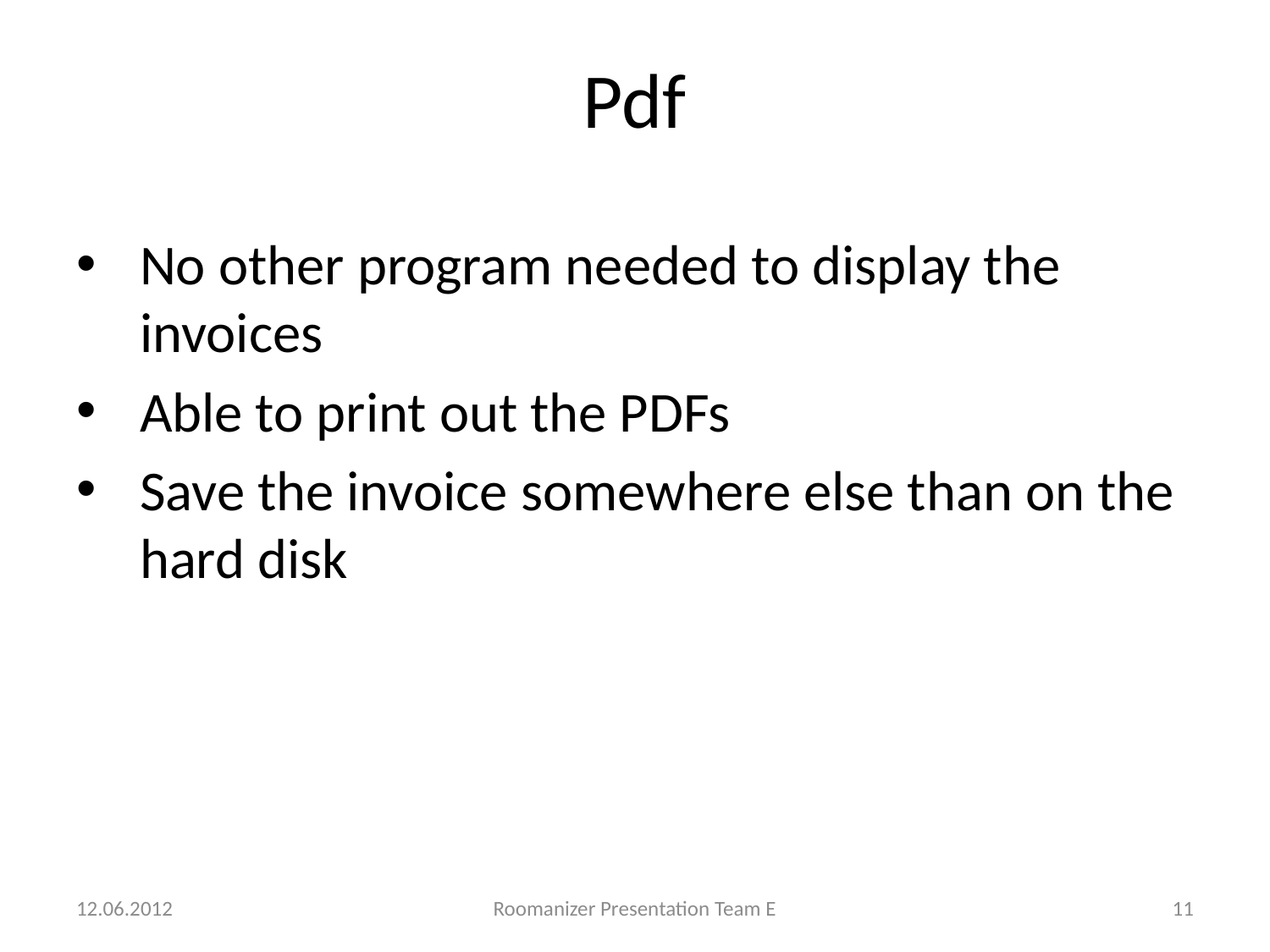

#
Pdf
No other program needed to display the invoices
Able to print out the PDFs
Save the invoice somewhere else than on the hard disk

12.06.2012
Roomanizer Presentation Team E
11